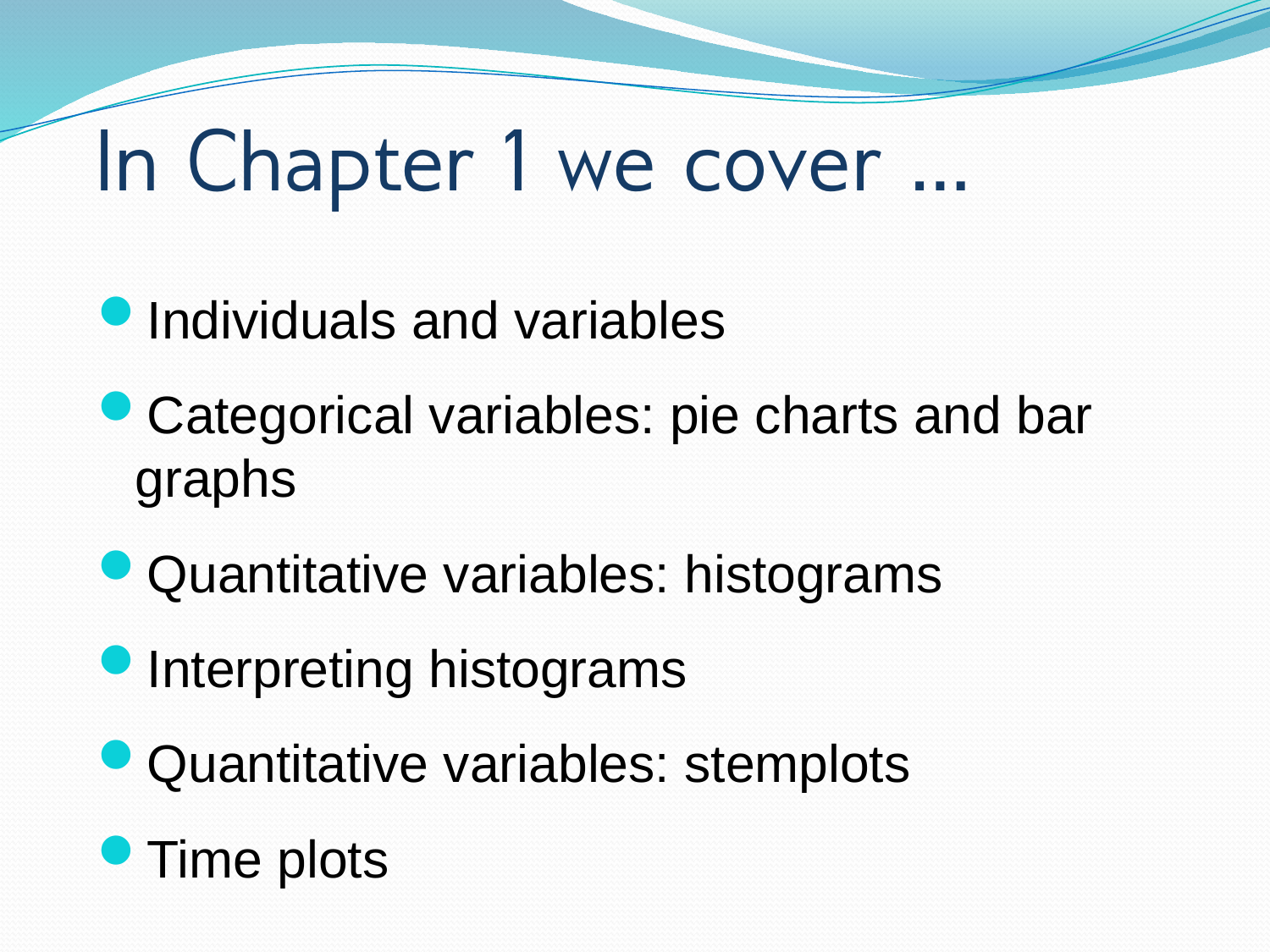

# In Chapter 1 we cover …
Individuals and variables
Categorical variables: pie charts and bar graphs
Quantitative variables: histograms
Interpreting histograms
Quantitative variables: stemplots
Time plots